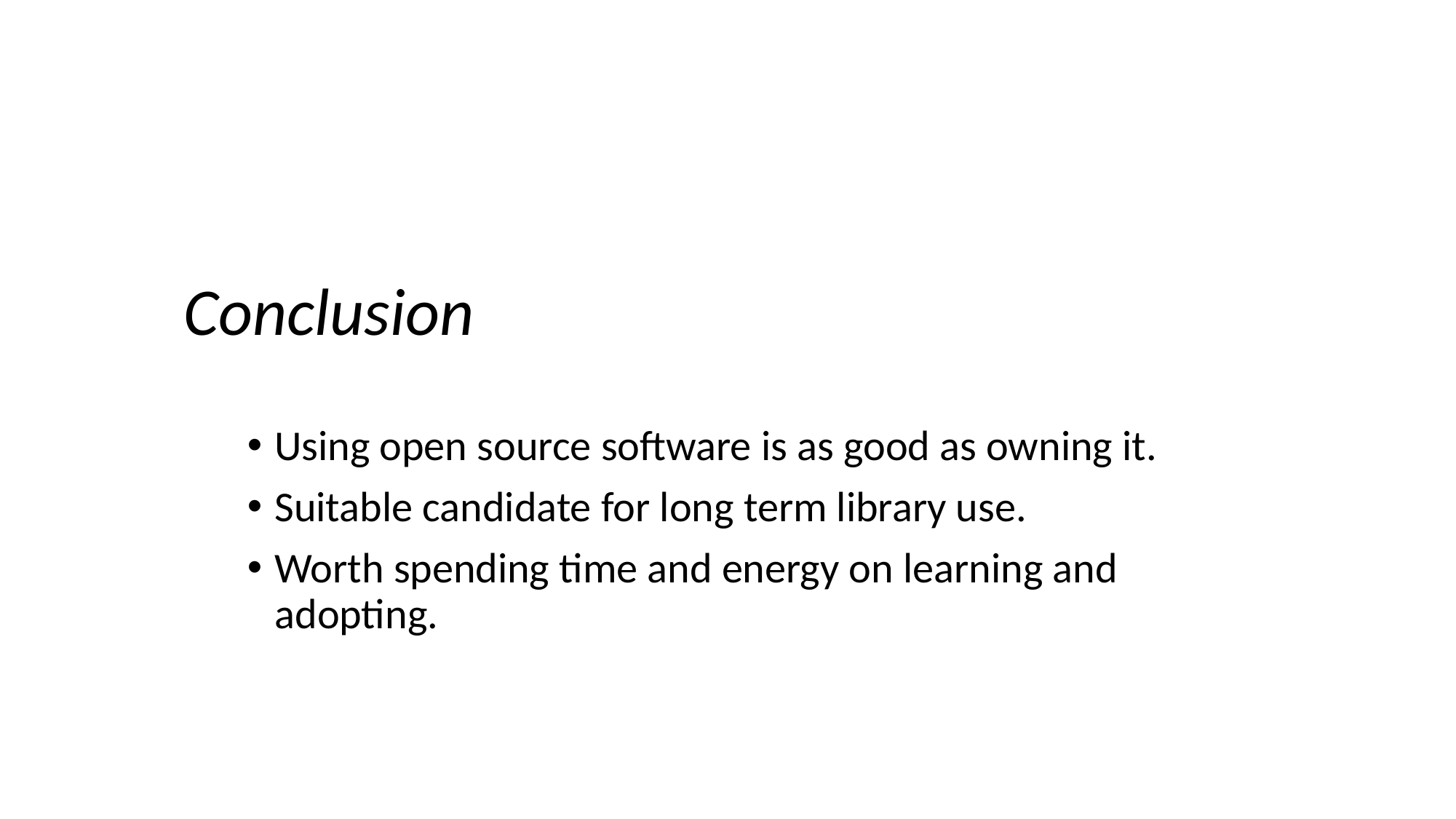

# Conclusion
Using open source software is as good as owning it.
Suitable candidate for long term library use.
Worth spending time and energy on learning and adopting.